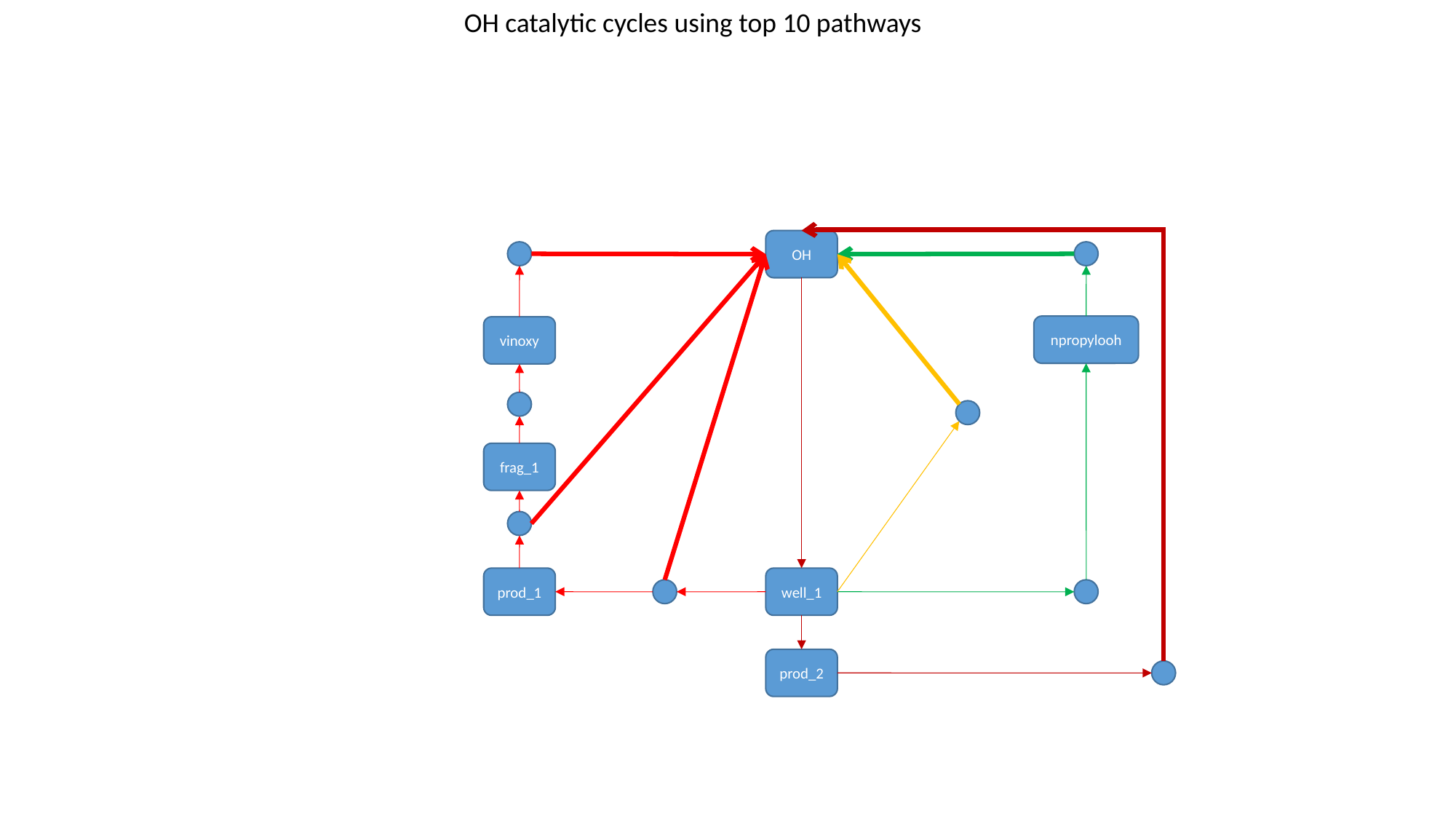

OH catalytic cycles using top 10 pathways
OH

npropylooh
vinoxy

frag_1

prod_1
well_1

prod_2